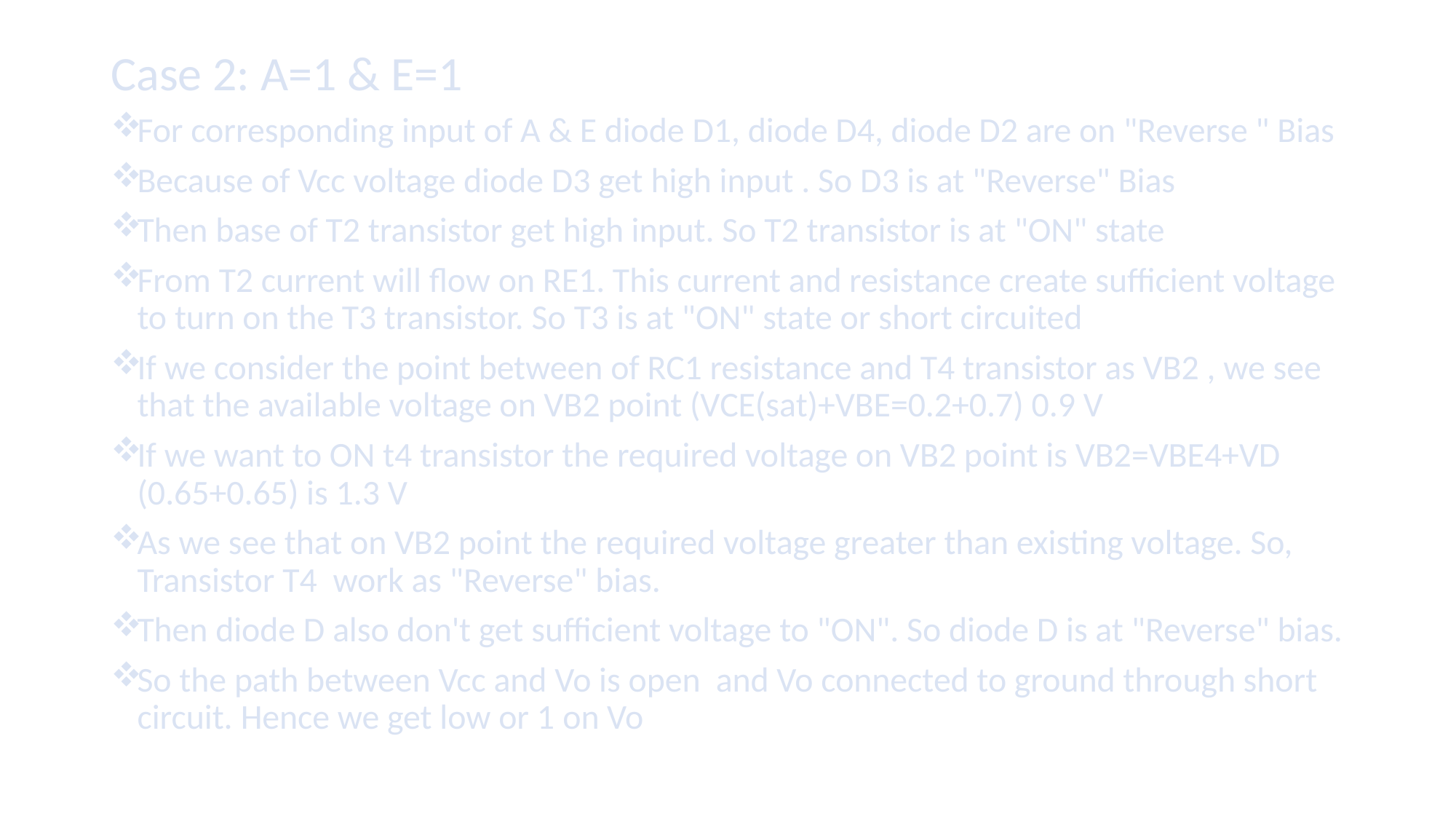

# Case 2: A=1 & E=1
For corresponding input of A & E diode D1, diode D4, diode D2 are on "Reverse " Bias
Because of Vcc voltage diode D3 get high input . So D3 is at "Reverse" Bias
Then base of T2 transistor get high input. So T2 transistor is at "ON" state
From T2 current will flow on RE1. This current and resistance create sufficient voltage to turn on the T3 transistor. So T3 is at "ON" state or short circuited
If we consider the point between of RC1 resistance and T4 transistor as VB2 , we see that the available voltage on VB2 point (VCE(sat)+VBE=0.2+0.7) 0.9 V
If we want to ON t4 transistor the required voltage on VB2 point is VB2=VBE4+VD (0.65+0.65) is 1.3 V
As we see that on VB2 point the required voltage greater than existing voltage. So, Transistor T4  work as "Reverse" bias.
Then diode D also don't get sufficient voltage to "ON". So diode D is at "Reverse" bias.
So the path between Vcc and Vo is open  and Vo connected to ground through short circuit. Hence we get low or 1 on Vo